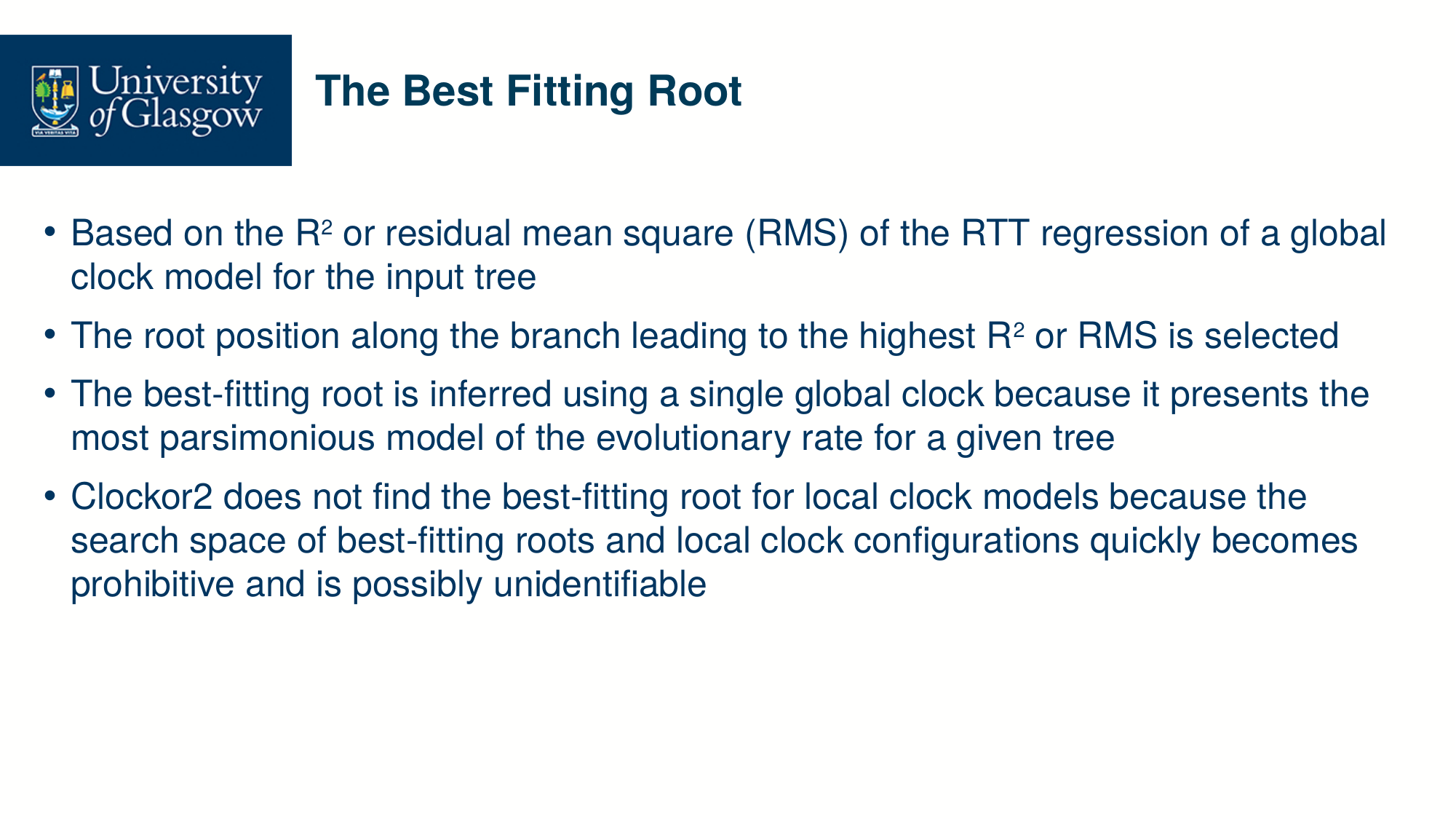

# The Best Fitting Root
Based on the R2 or residual mean square (RMS) of the RTT regression of a global clock model for the input tree
The root position along the branch leading to the highest R2 or RMS is selected
The best-fitting root is inferred using a single global clock because it presents the most parsimonious model of the evolutionary rate for a given tree
Clockor2 does not find the best-fitting root for local clock models because the search space of best-fitting roots and local clock configurations quickly becomes prohibitive and is possibly unidentifiable